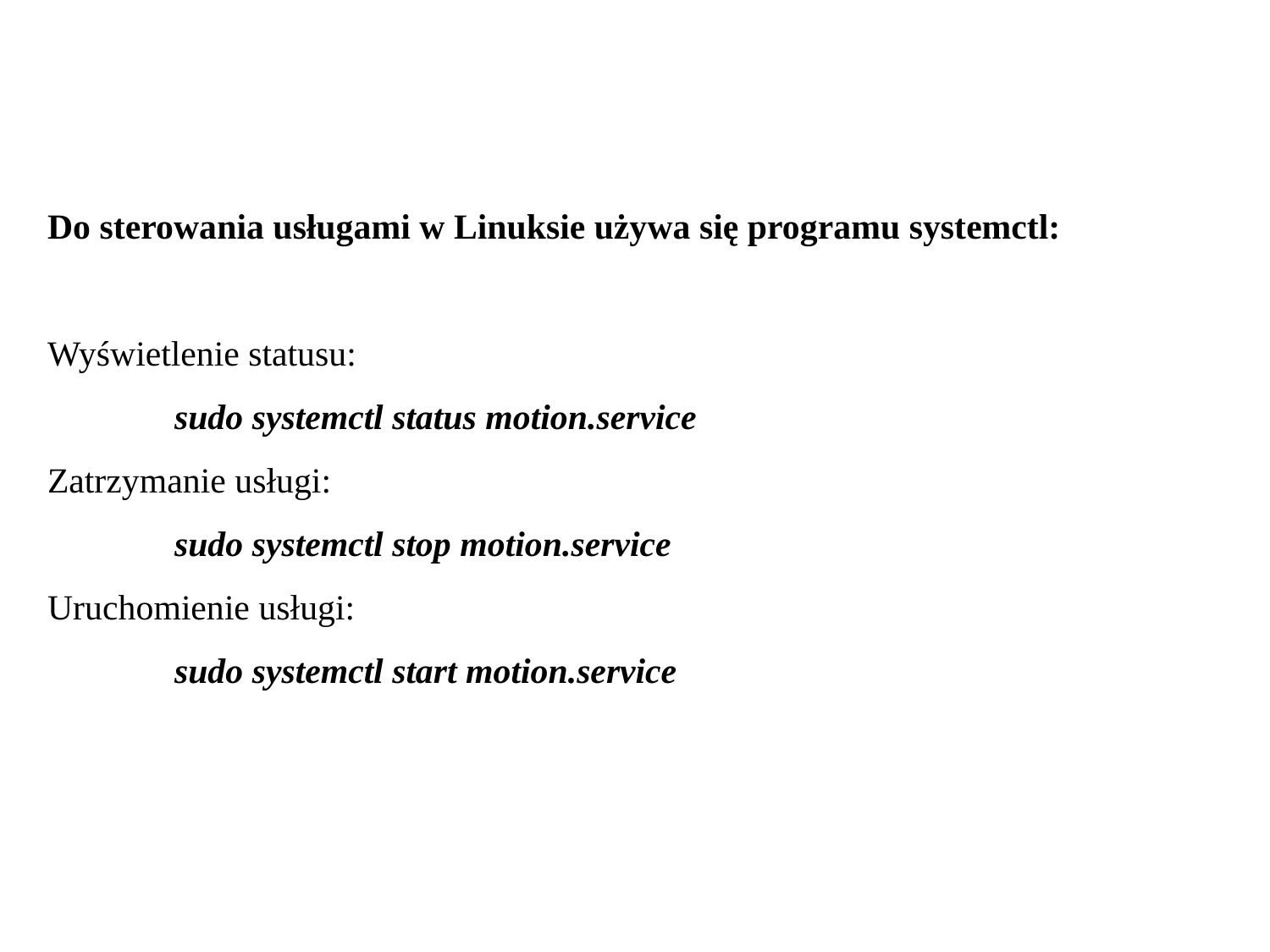

Do sterowania usługami w Linuksie używa się programu systemctl:

Wyświetlenie statusu:
	sudo systemctl status motion.service
Zatrzymanie usługi:
	sudo systemctl stop motion.service
Uruchomienie usługi:
	sudo systemctl start motion.service